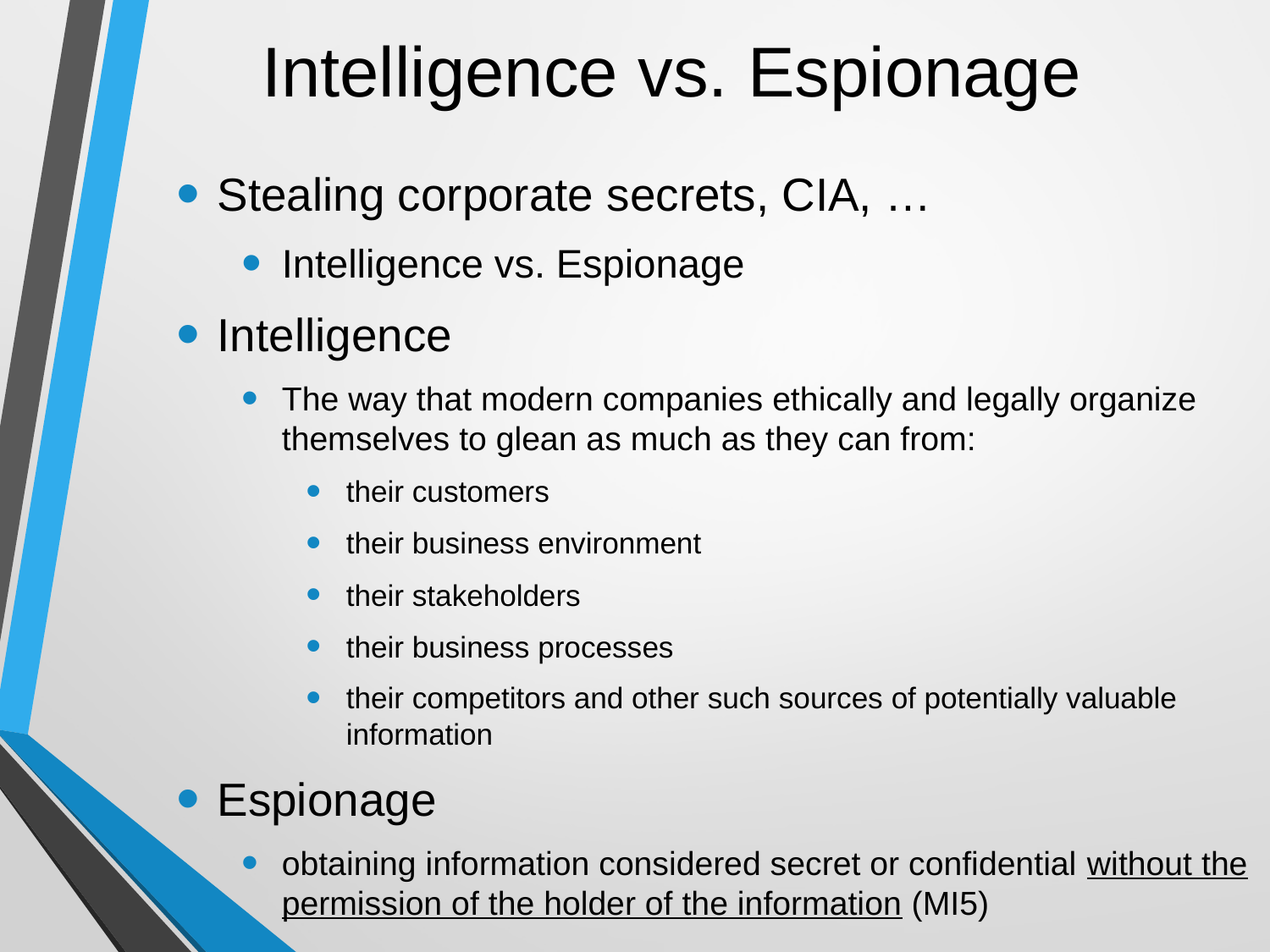

# Intelligence vs. Espionage
Stealing corporate secrets, CIA, …
Intelligence vs. Espionage
Intelligence
The way that modern companies ethically and legally organize themselves to glean as much as they can from:
their customers
their business environment
their stakeholders
their business processes
their competitors and other such sources of potentially valuable information
Espionage
obtaining information considered secret or confidential without the permission of the holder of the information (MI5)